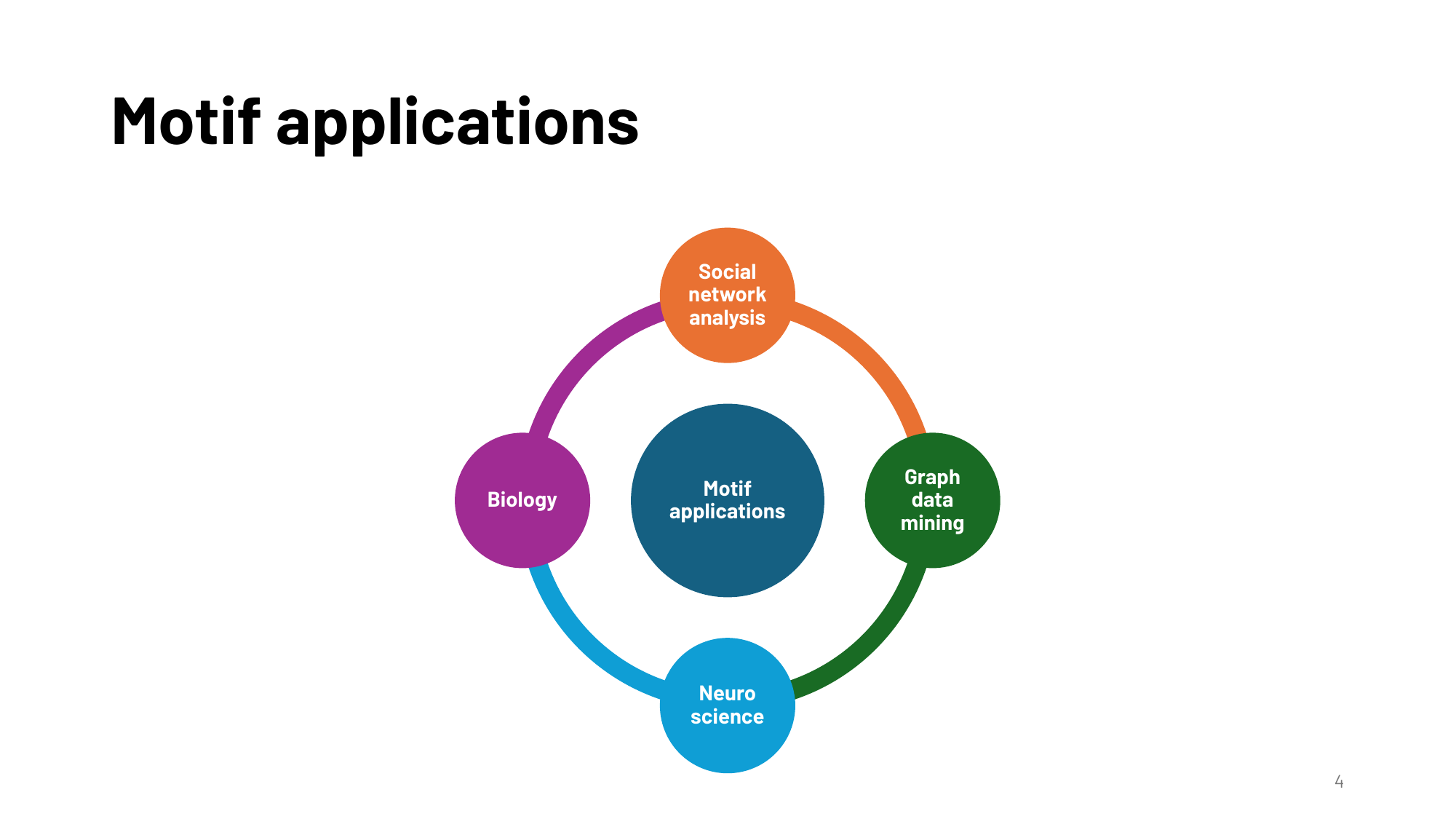

# Motif applications
Motif applications
Social network analysis
Graph data mining
Neuro science
Biology
4